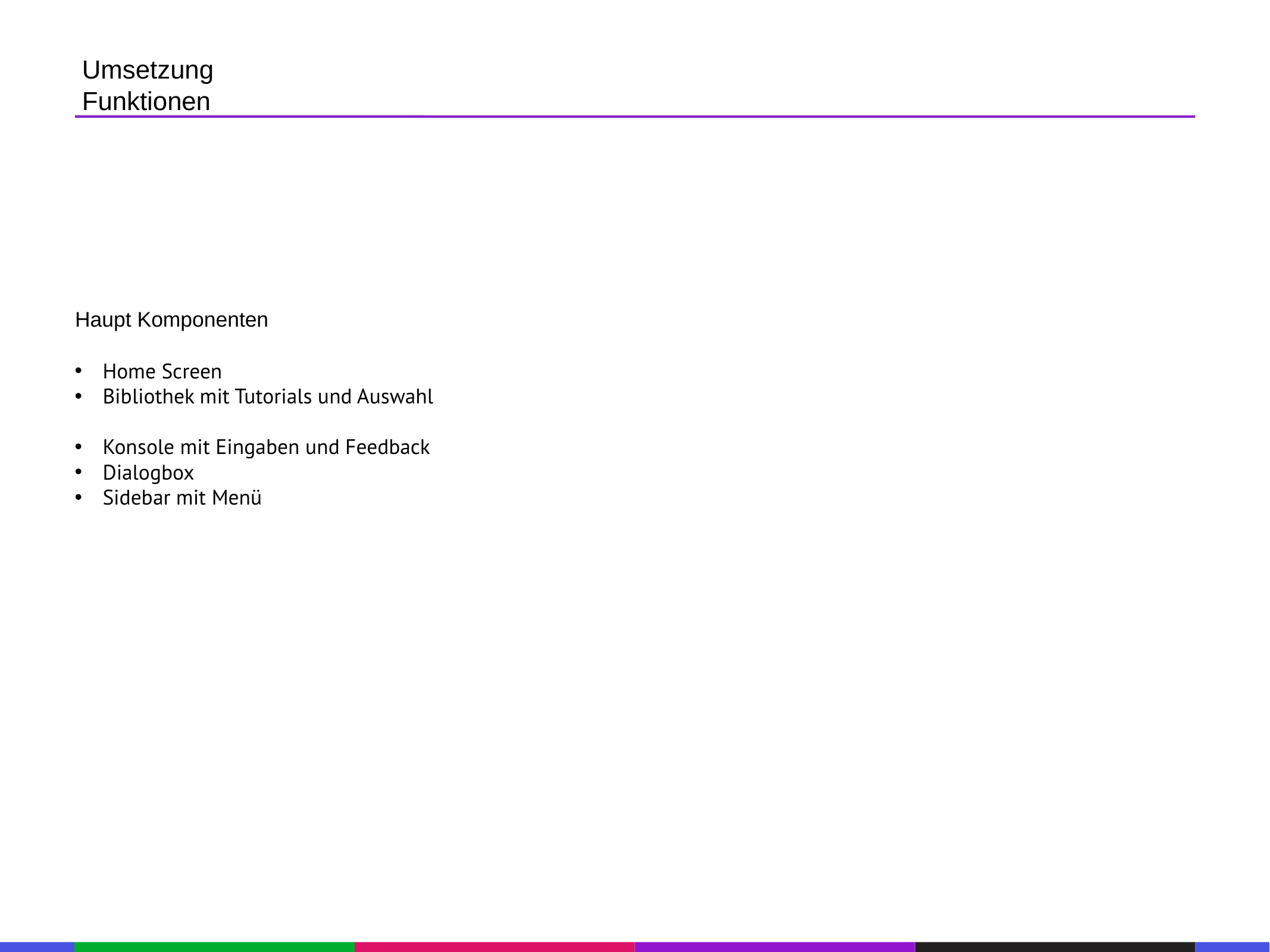

67
Umsetzung
Funktionen
53

21
53
21
53
Haupt Komponenten
21
53
Home Screen
Bibliothek mit Tutorials und Auswahl

Konsole mit Eingaben und Feedback
Dialogbox
Sidebar mit Menü
21
53
21
53
21
53
21
53
21
53

133
21
133
21
133
21
133
21
133
21
133